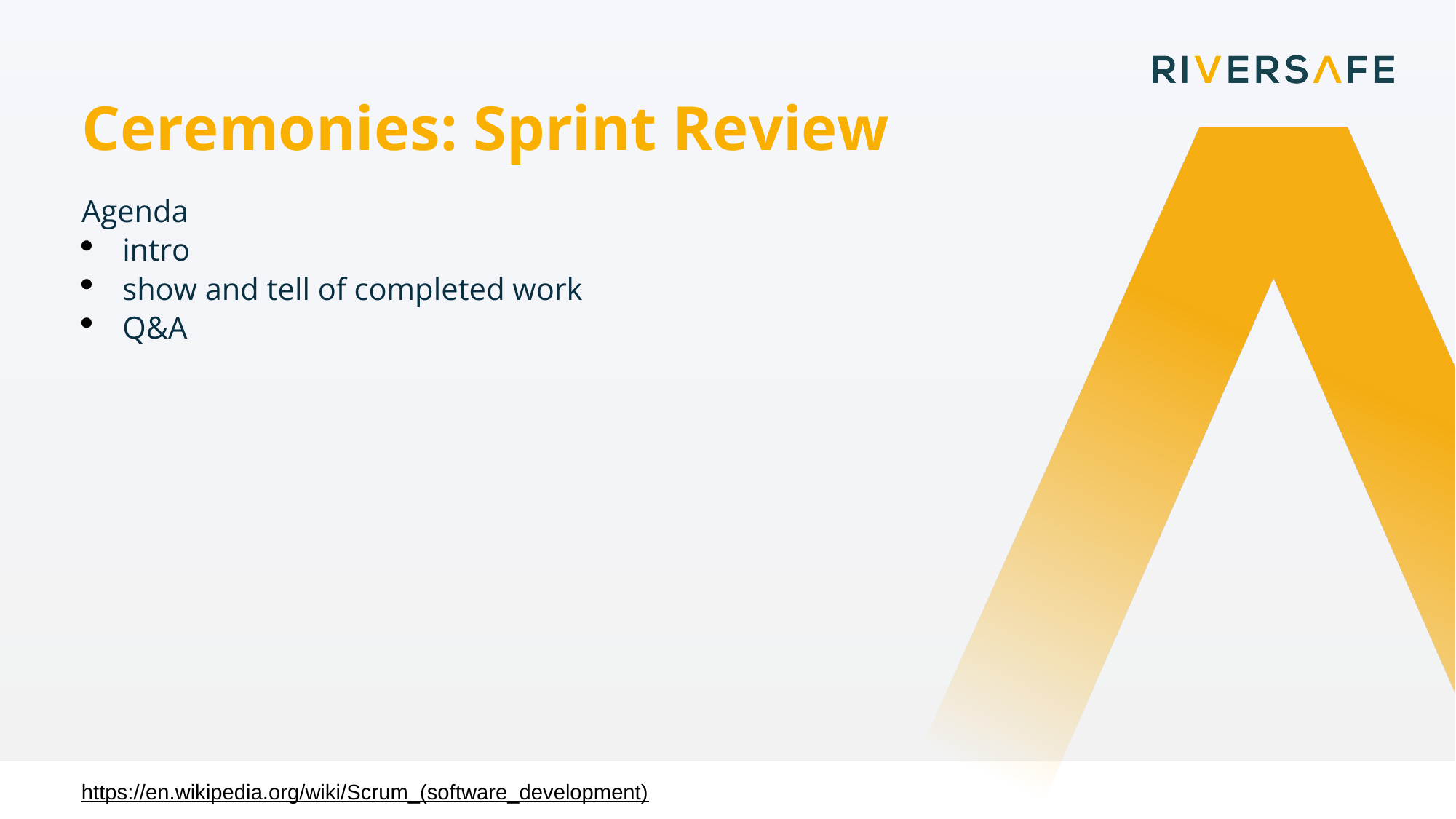

Ceremonies: Sprint Review
Agenda
intro
show and tell of completed work
Q&A

https://en.wikipedia.org/wiki/Scrum_(software_development)